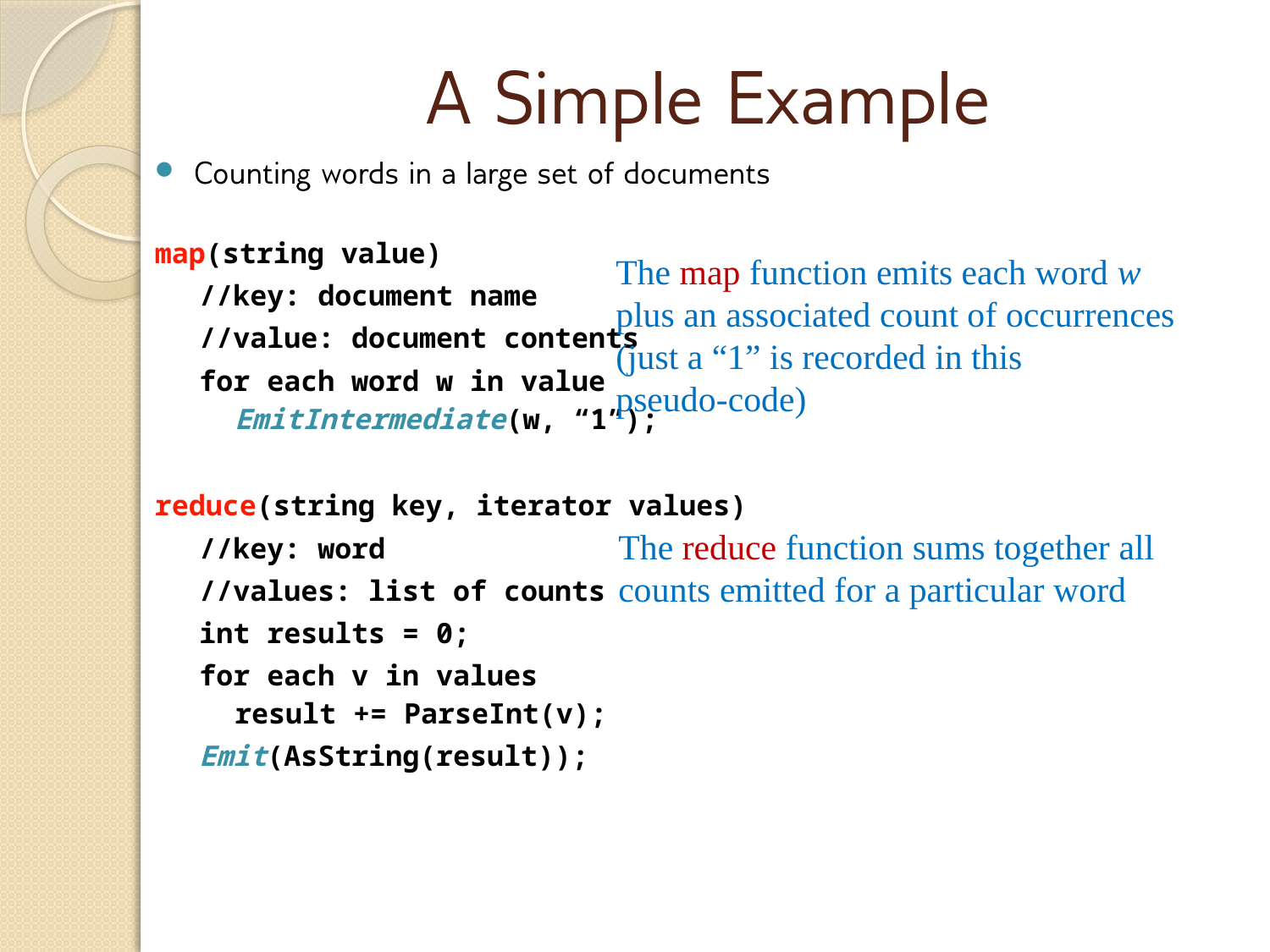

# A Simple Example
Counting words in a large set of documents

map(string value)‏
//key: document name
//value: document contents
for each word w in value
EmitIntermediate(w, “1”);

reduce(string key, iterator values)‏
//key: word
//values: list of counts
int results = 0;
for each v in values
result += ParseInt(v);
Emit(AsString(result));

The map function emits each word w plus an associated count of occurrences (just a “1” is recorded in this
pseudo-code)
The reduce function sums together all counts emitted for a particular word